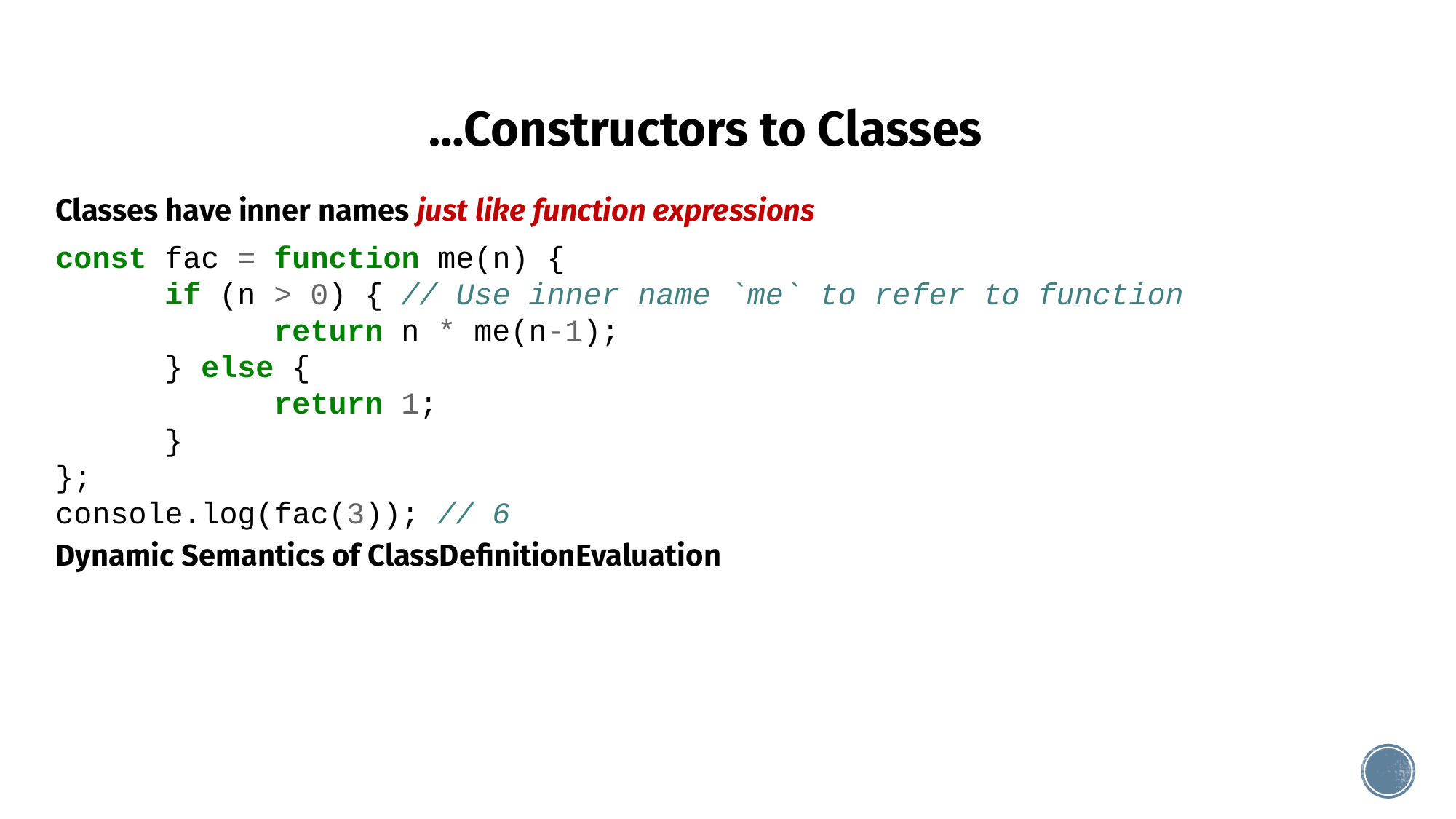

…Constructors to Classes
Classes have inner names just like function expressions
const fac = function me(n) {
	if (n > 0) { // Use inner name `me` to refer to function 		return n * me(n-1);
	} else {
		return 1;
	}
};
console.log(fac(3)); // 6
Dynamic Semantics of ClassDefinitionEvaluation